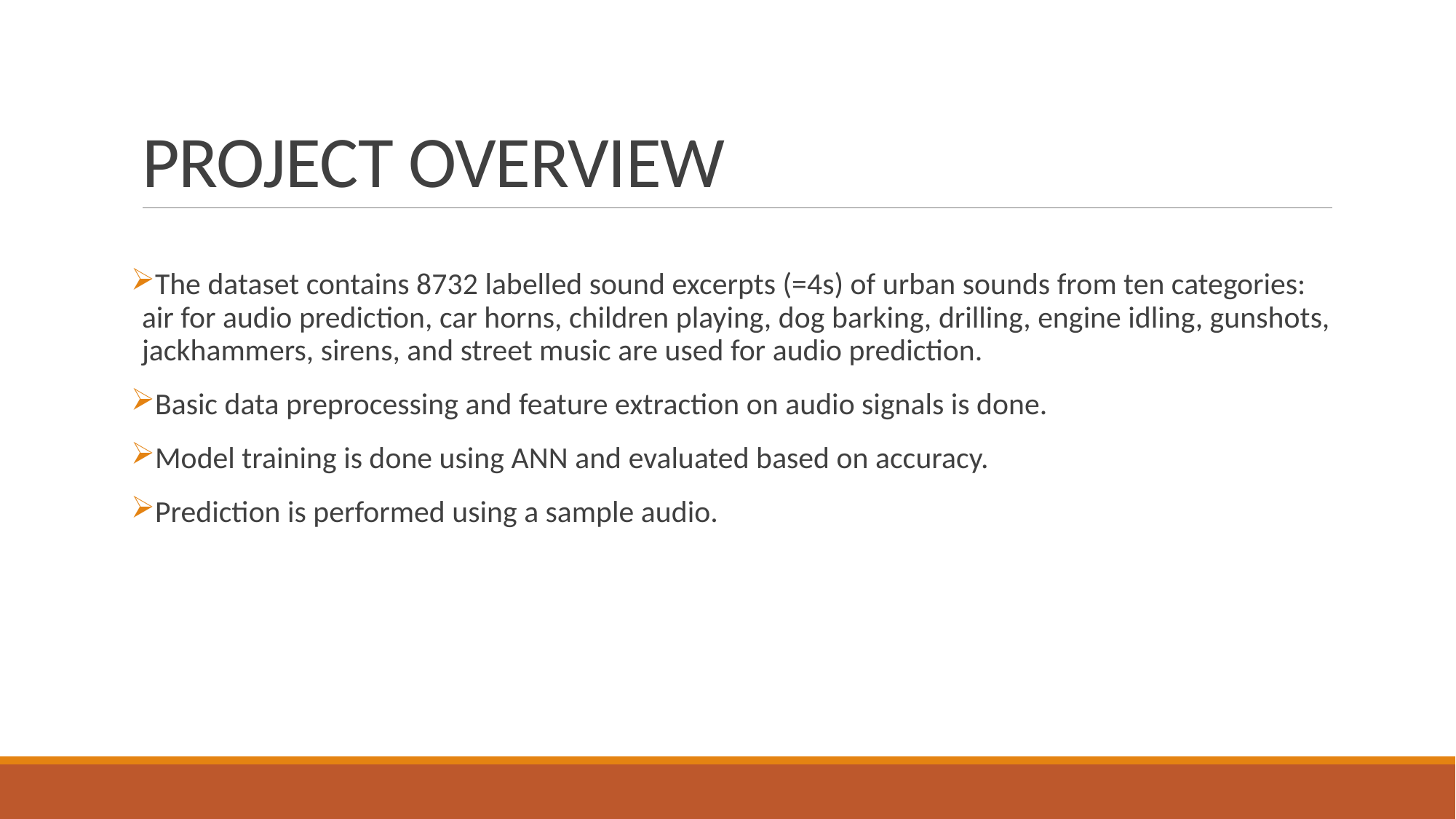

# PROJECT OVERVIEW
The dataset contains 8732 labelled sound excerpts (=4s) of urban sounds from ten categories: air for audio prediction, car horns, children playing, dog barking, drilling, engine idling, gunshots, jackhammers, sirens, and street music are used for audio prediction.
Basic data preprocessing and feature extraction on audio signals is done.
Model training is done using ANN and evaluated based on accuracy.
Prediction is performed using a sample audio.